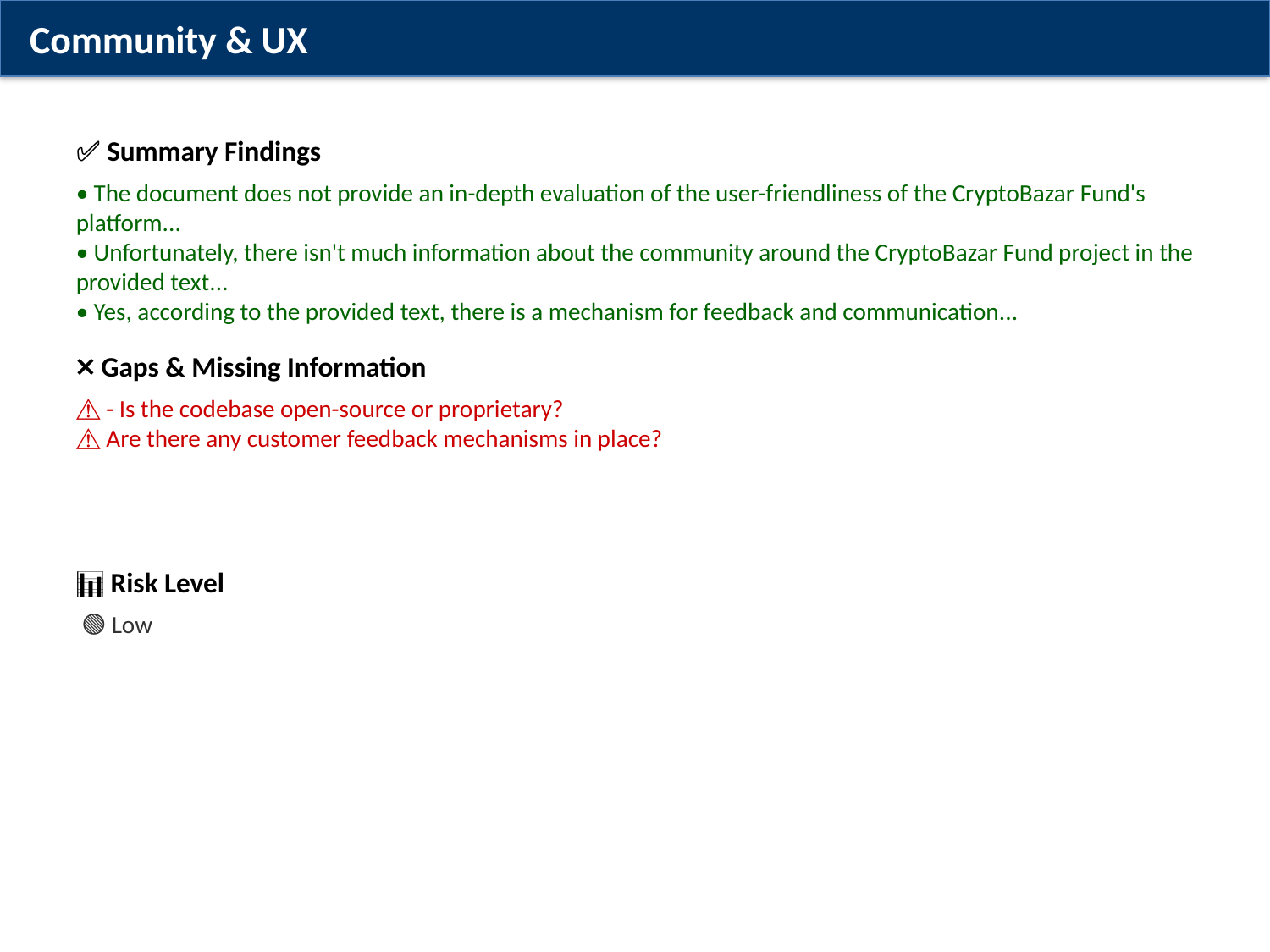

Community & UX
✅ Summary Findings
• The document does not provide an in-depth evaluation of the user-friendliness of the CryptoBazar Fund's platform...
• Unfortunately, there isn't much information about the community around the CryptoBazar Fund project in the provided text...
• Yes, according to the provided text, there is a mechanism for feedback and communication...
❌ Gaps & Missing Information
⚠️ - Is the codebase open-source or proprietary?
⚠️ Are there any customer feedback mechanisms in place?
📊 Risk Level
 🟢 Low